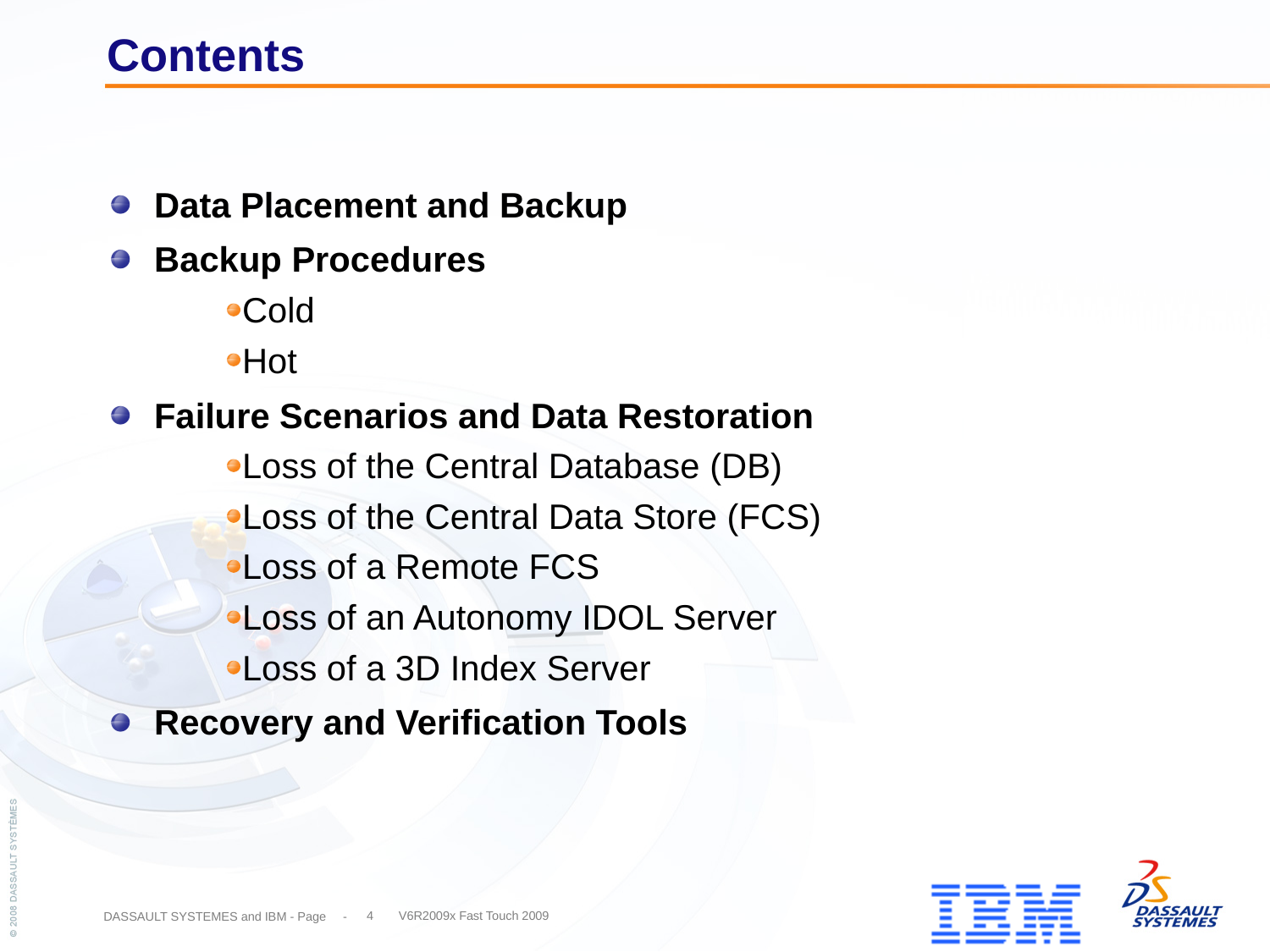

# Contents
Data Placement and Backup
Backup Procedures
Cold
Hot
Failure Scenarios and Data Restoration
Loss of the Central Database (DB)
Loss of the Central Data Store (FCS)
Loss of a Remote FCS
Loss of an Autonomy IDOL Server
Loss of a 3D Index Server
Recovery and Verification Tools